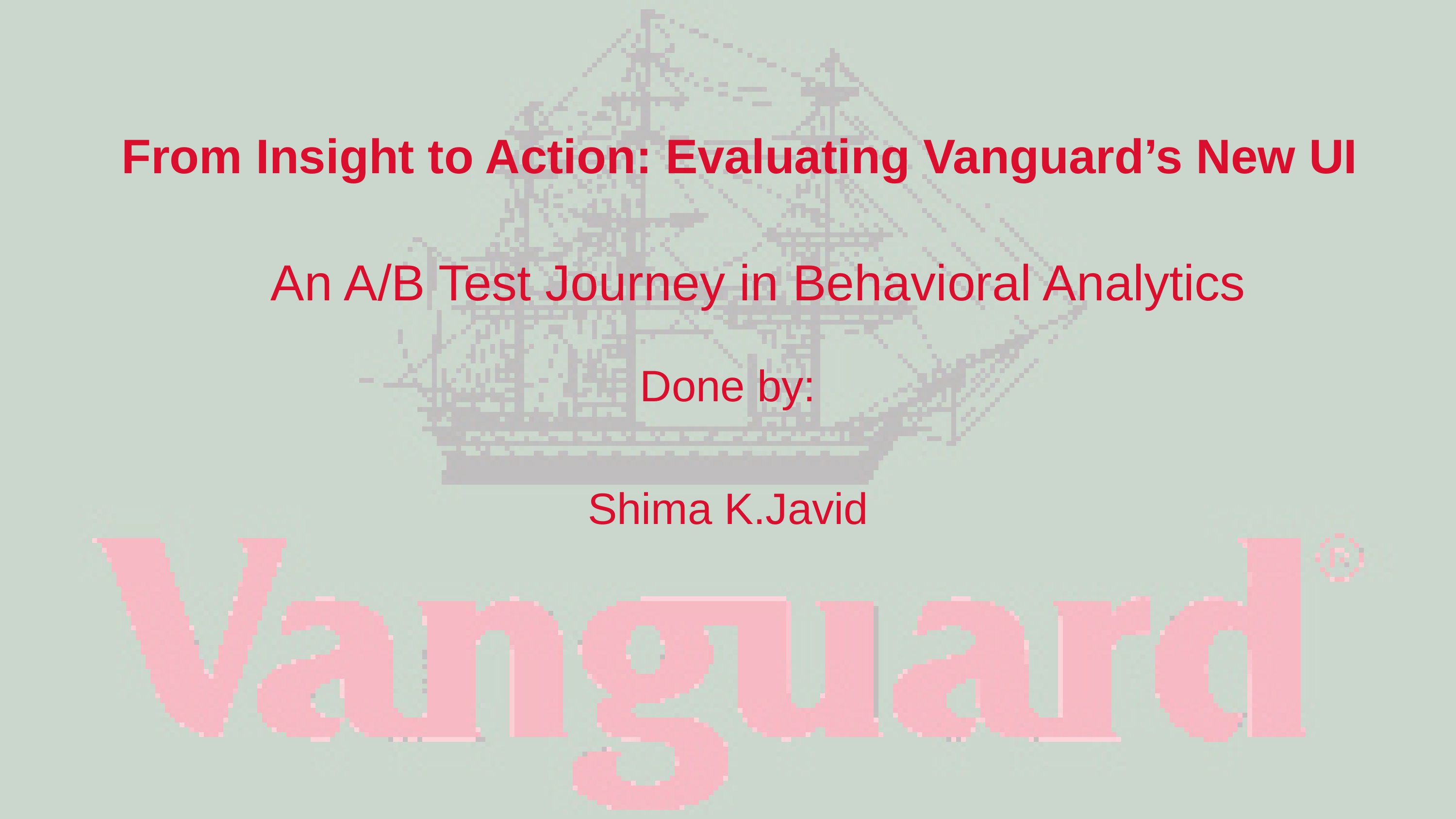

From Insight to Action: Evaluating Vanguard’s New UI
An A/B Test Journey in Behavioral Analytics
Done by:

Shima K.Javid